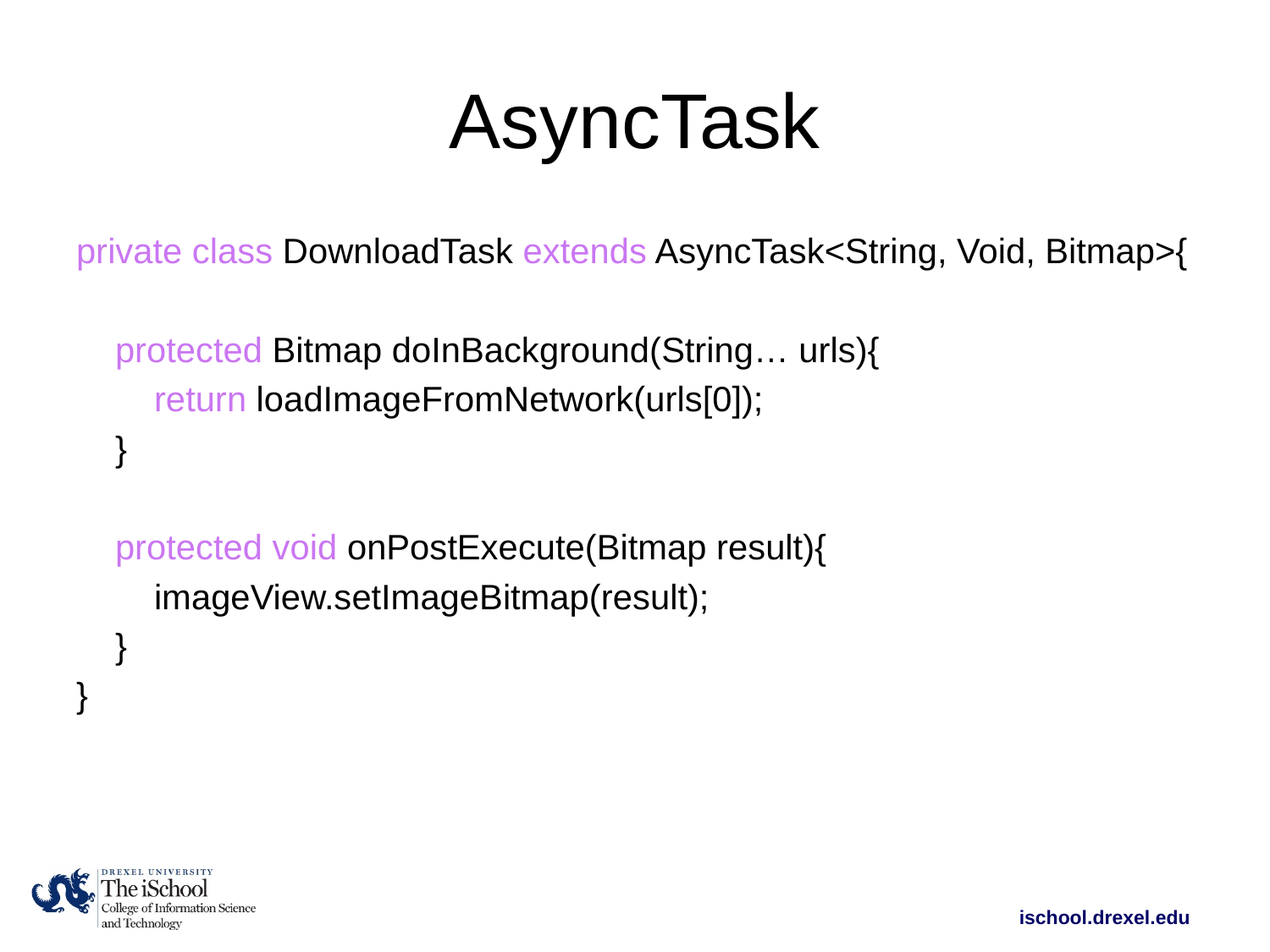

# AsyncTask
private class DownloadTask extends AsyncTask<String, Void, Bitmap>{

    protected Bitmap doInBackground(String… urls){
        return loadImageFromNetwork(urls[0]);
    }

    protected void onPostExecute(Bitmap result){
        imageView.setImageBitmap(result);
    }
}